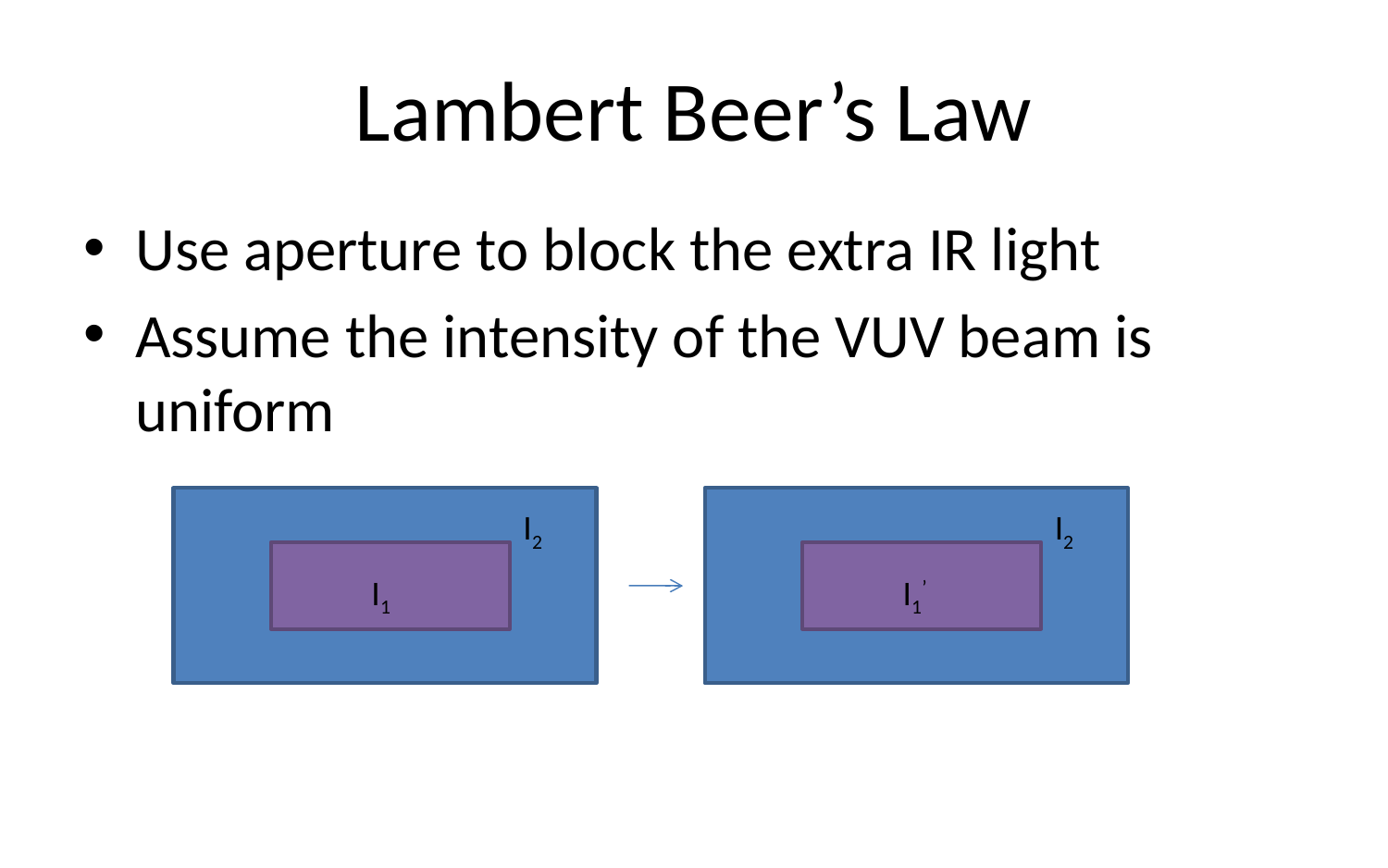

# Lambert Beer’s Law
Use aperture to block the extra IR light
Assume the intensity of the VUV beam is uniform

I2

I1

I2

I1’